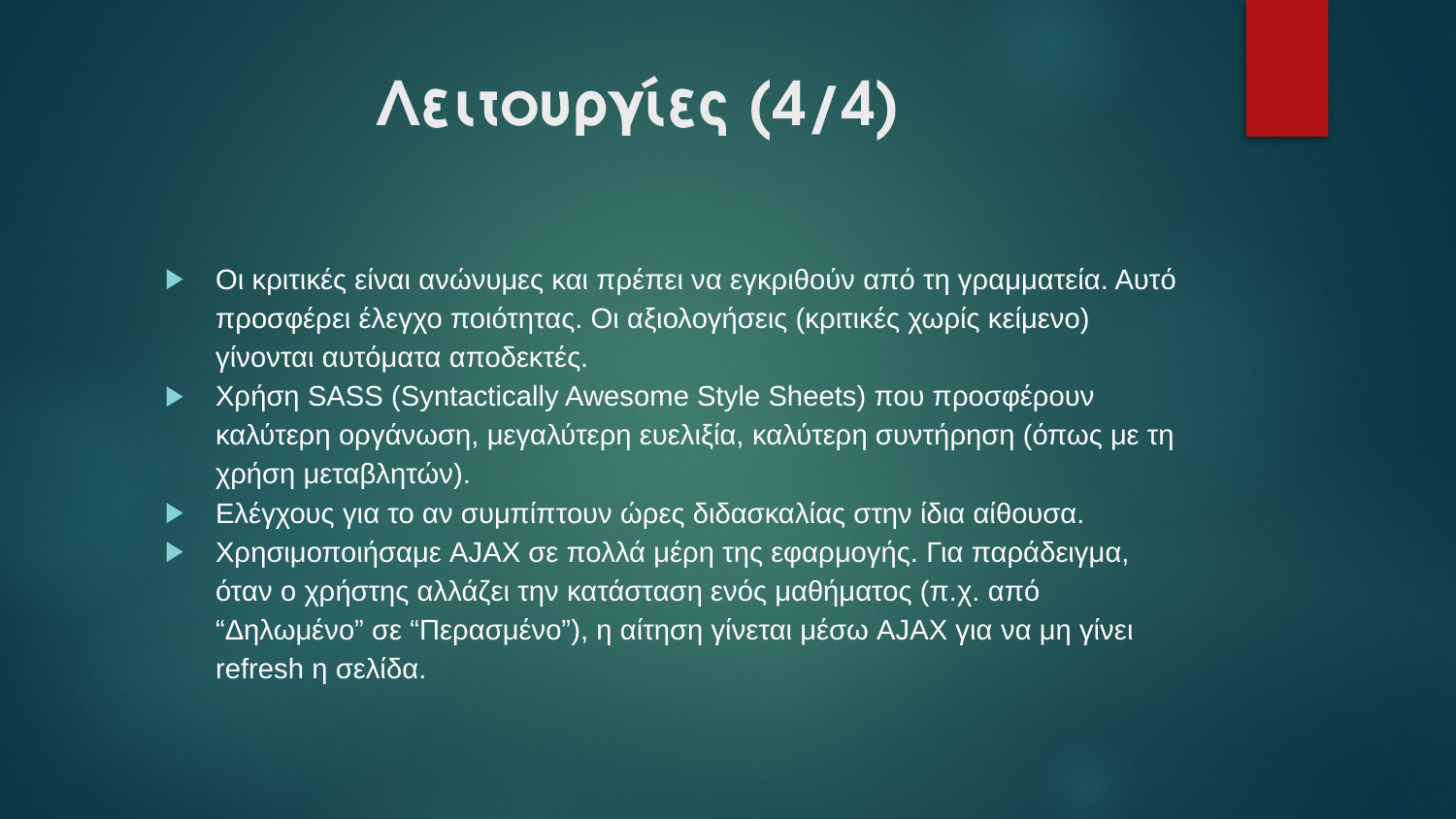

# Λειτουργίες (4/4)
Οι κριτικές είναι ανώνυμες και πρέπει να εγκριθούν από τη γραμματεία. Αυτό προσφέρει έλεγχο ποιότητας. Οι αξιολογήσεις (κριτικές χωρίς κείμενο) γίνονται αυτόματα αποδεκτές.
Χρήση SASS (Syntactically Awesome Style Sheets) που προσφέρουν καλύτερη οργάνωση, μεγαλύτερη ευελιξία, καλύτερη συντήρηση (όπως με τη χρήση μεταβλητών).
Ελέγχους για το αν συμπίπτουν ώρες διδασκαλίας στην ίδια αίθουσα.
Χρησιμοποιήσαμε AJAX σε πολλά μέρη της εφαρμογής. Για παράδειγμα, όταν ο χρήστης αλλάζει την κατάσταση ενός μαθήματος (π.χ. από “Δηλωμένο” σε “Περασμένο”), η αίτηση γίνεται μέσω AJAX για να μη γίνει refresh η σελίδα.